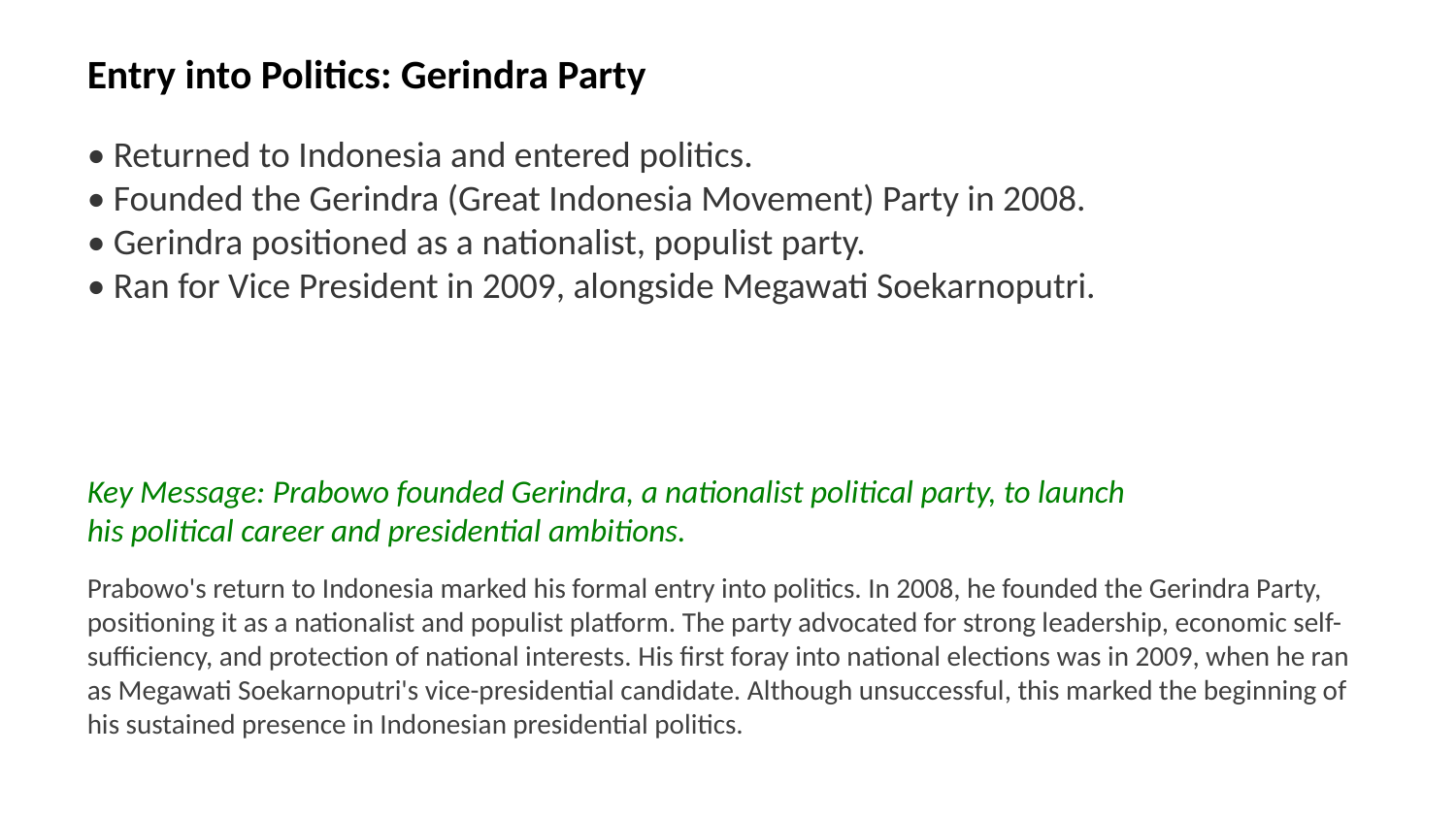

Entry into Politics: Gerindra Party
• Returned to Indonesia and entered politics.
• Founded the Gerindra (Great Indonesia Movement) Party in 2008.
• Gerindra positioned as a nationalist, populist party.
• Ran for Vice President in 2009, alongside Megawati Soekarnoputri.
Key Message: Prabowo founded Gerindra, a nationalist political party, to launch his political career and presidential ambitions.
Prabowo's return to Indonesia marked his formal entry into politics. In 2008, he founded the Gerindra Party, positioning it as a nationalist and populist platform. The party advocated for strong leadership, economic self-sufficiency, and protection of national interests. His first foray into national elections was in 2009, when he ran as Megawati Soekarnoputri's vice-presidential candidate. Although unsuccessful, this marked the beginning of his sustained presence in Indonesian presidential politics.
Images: Gerindra Party logo, Prabowo Subianto political rally, Gerindra campaign poster, 2009 Indonesian election, Megawati Soekarnoputri